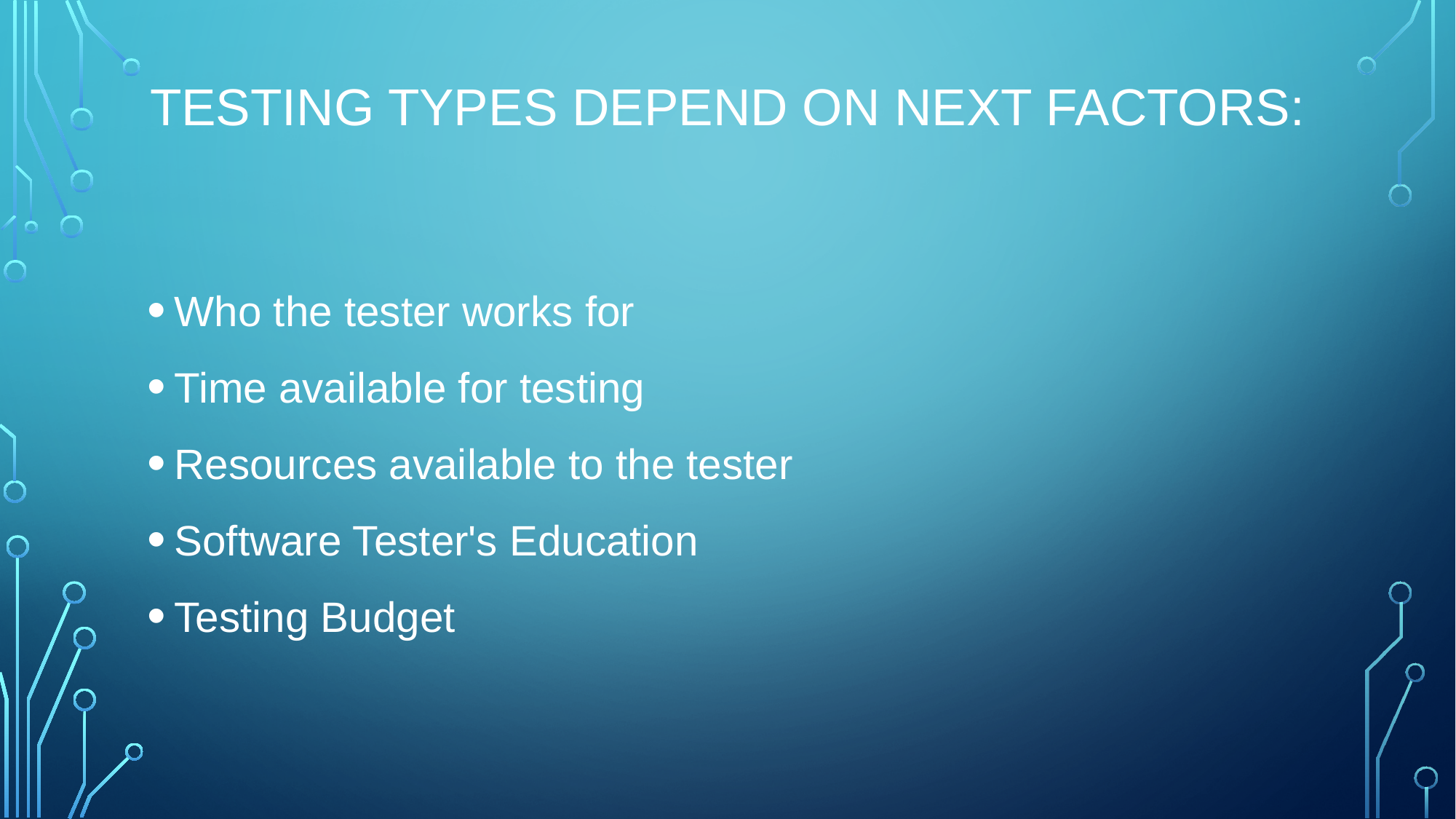

# Testing types depend on next factors:
Who the tester works for
Time available for testing
Resources available to the tester
Software Tester's Education
Testing Budget